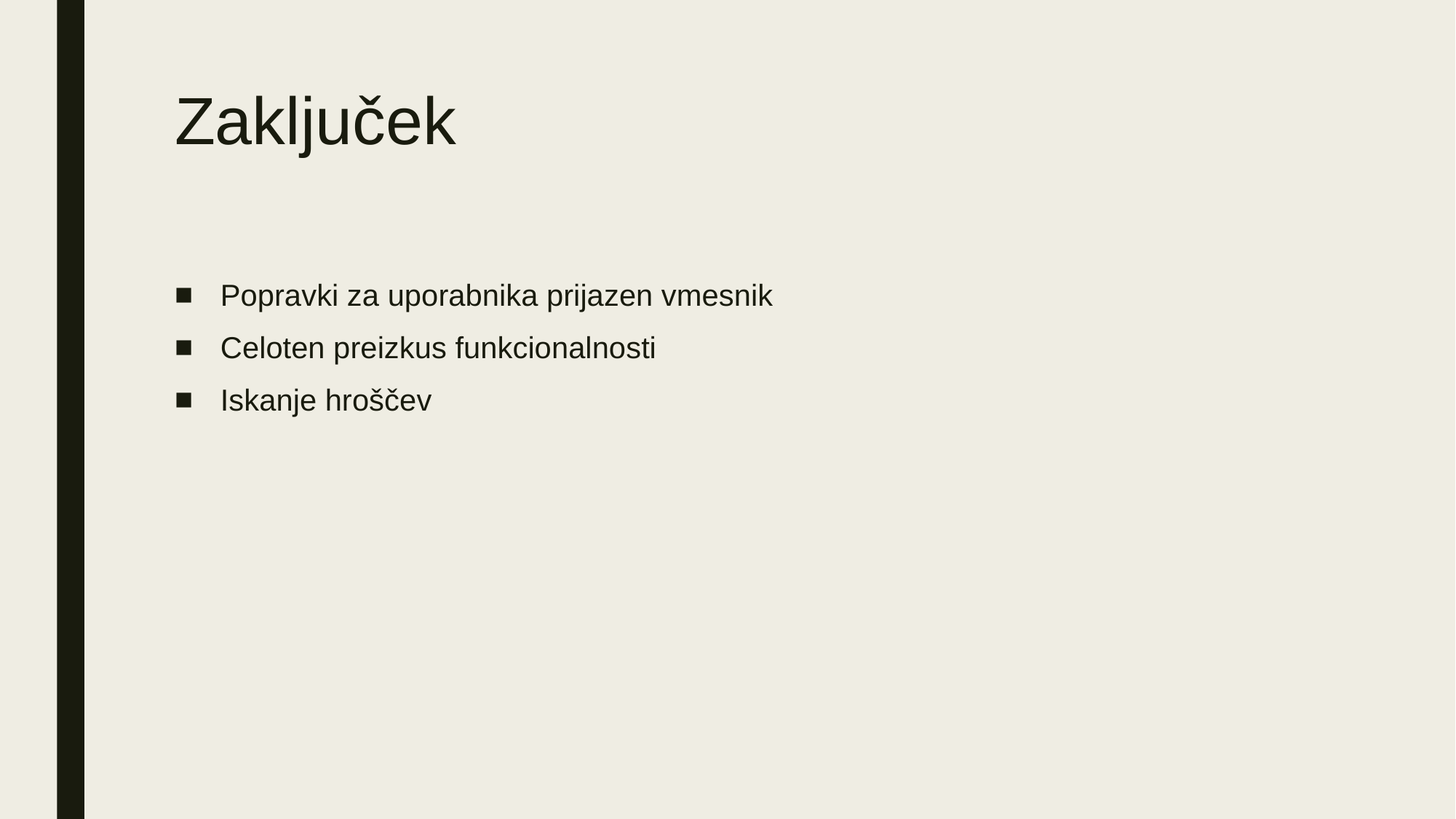

# Zaključek
Popravki za uporabnika prijazen vmesnik
Celoten preizkus funkcionalnosti
Iskanje hroščev